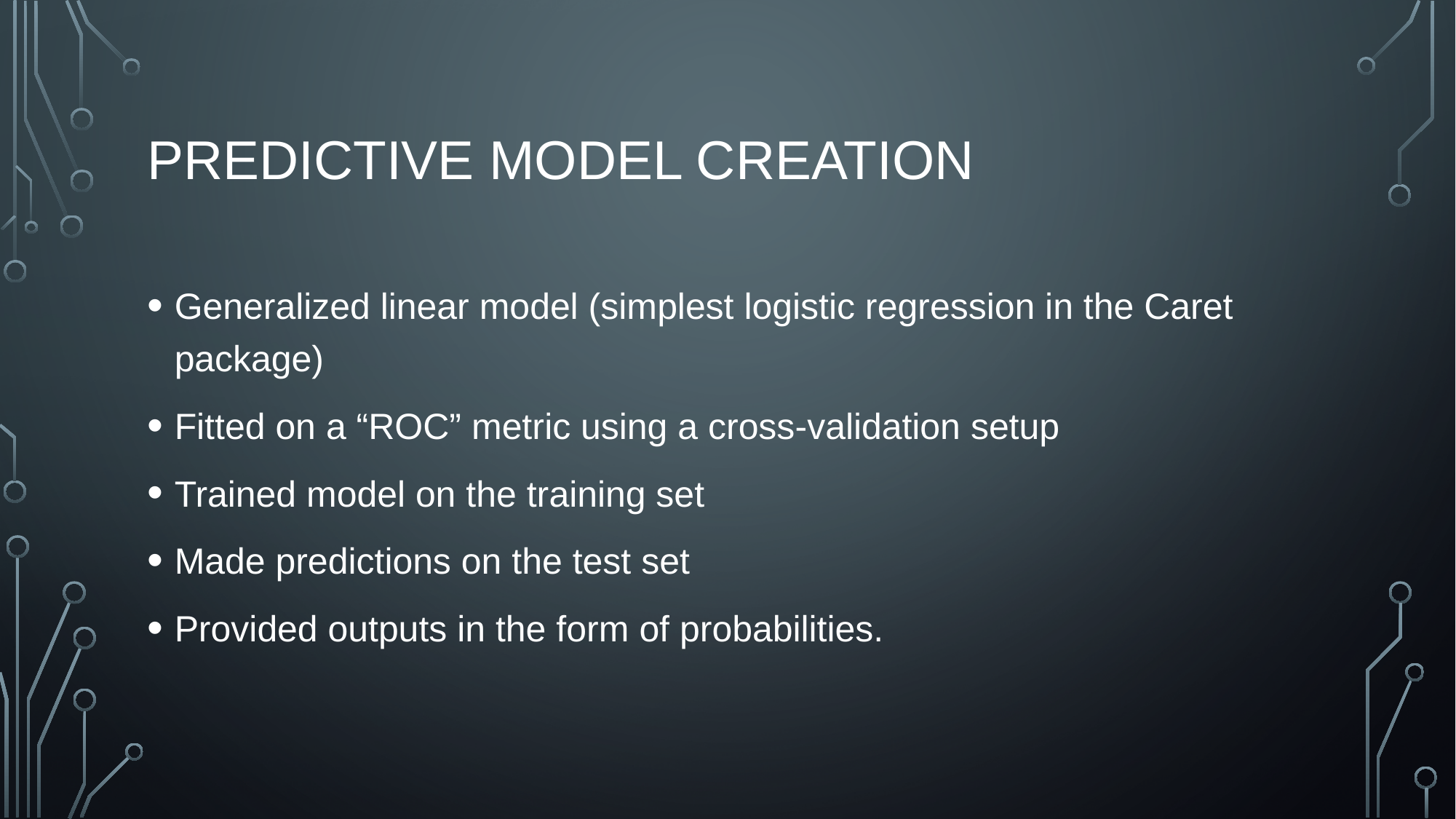

# Predictive Model Creation
Generalized linear model (simplest logistic regression in the Caret package)
Fitted on a “ROC” metric using a cross-validation setup
Trained model on the training set
Made predictions on the test set
Provided outputs in the form of probabilities.